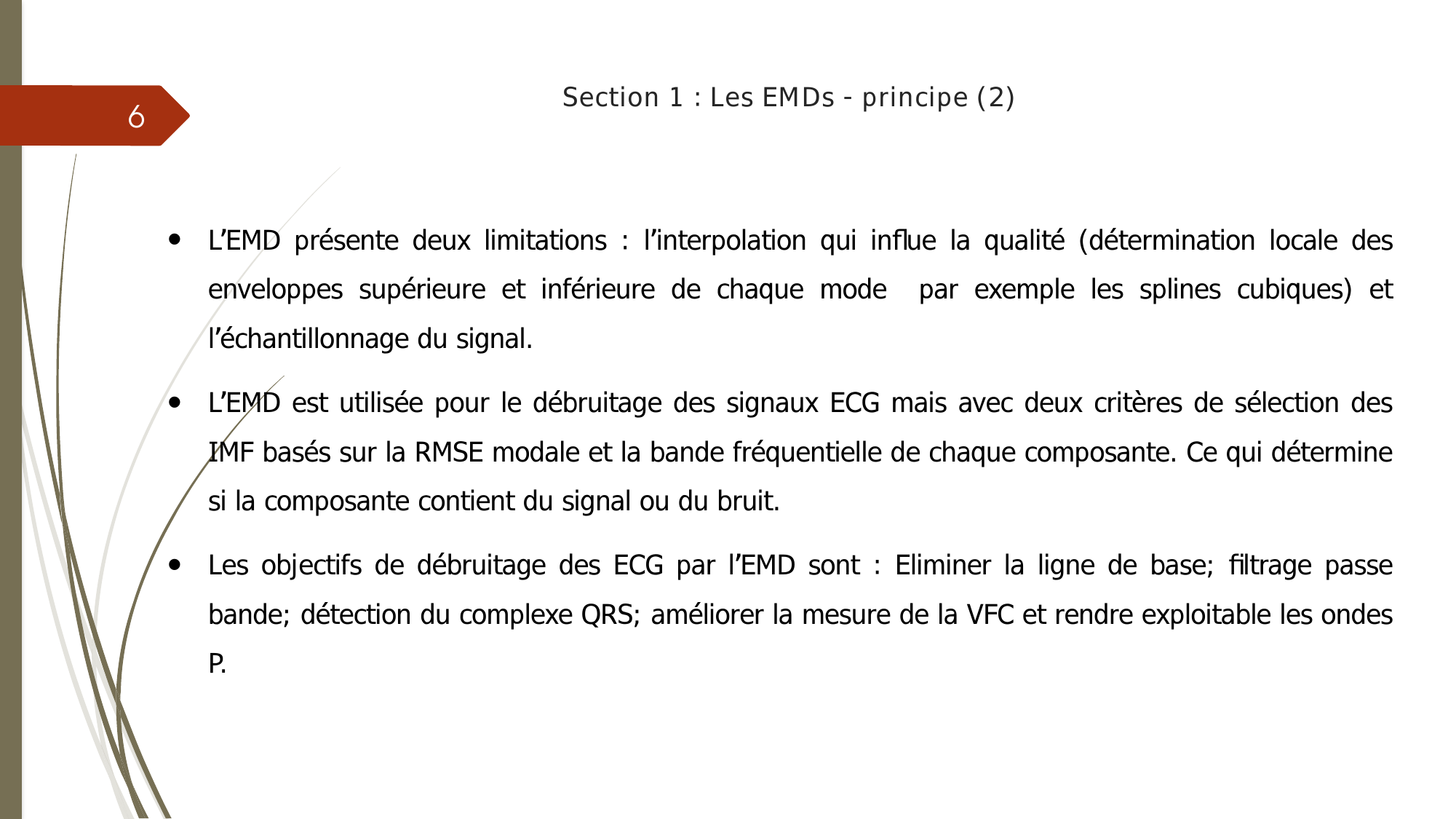

# Section 1 : Les EMDs - principe (2)
6
L’EMD présente deux limitations : l’interpolation qui influe la qualité (détermination locale des enveloppes supérieure et inférieure de chaque mode  par exemple les splines cubiques) et l’échantillonnage du signal.
L’EMD est utilisée pour le débruitage des signaux ECG mais avec deux critères de sélection des IMF basés sur la RMSE modale et la bande fréquentielle de chaque composante. Ce qui détermine si la composante contient du signal ou du bruit.
Les objectifs de débruitage des ECG par l’EMD sont : Eliminer la ligne de base; filtrage passe bande; détection du complexe QRS; améliorer la mesure de la VFC et rendre exploitable les ondes P.